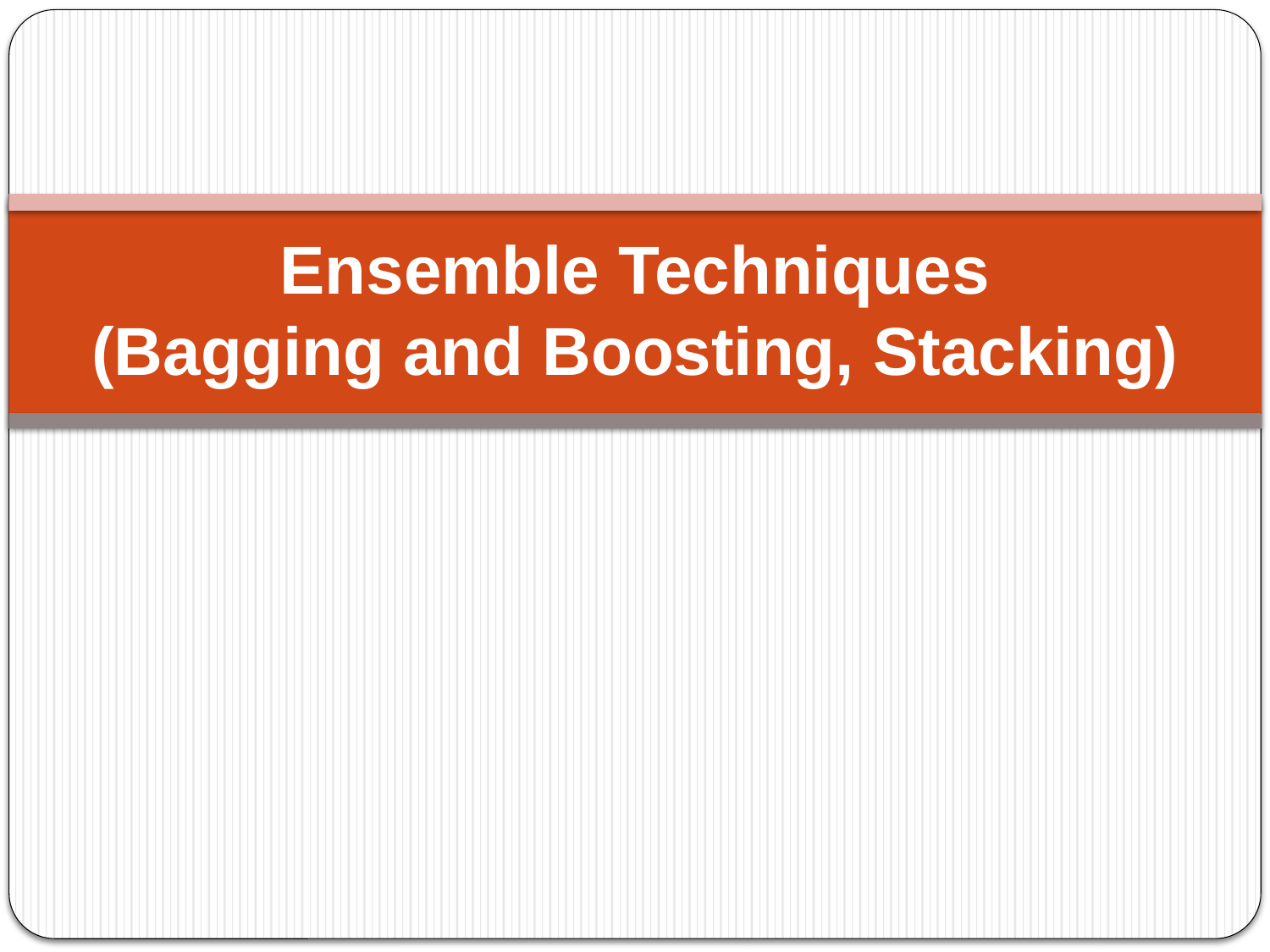

# Ensemble Techniques (Bagging and Boosting, Stacking)